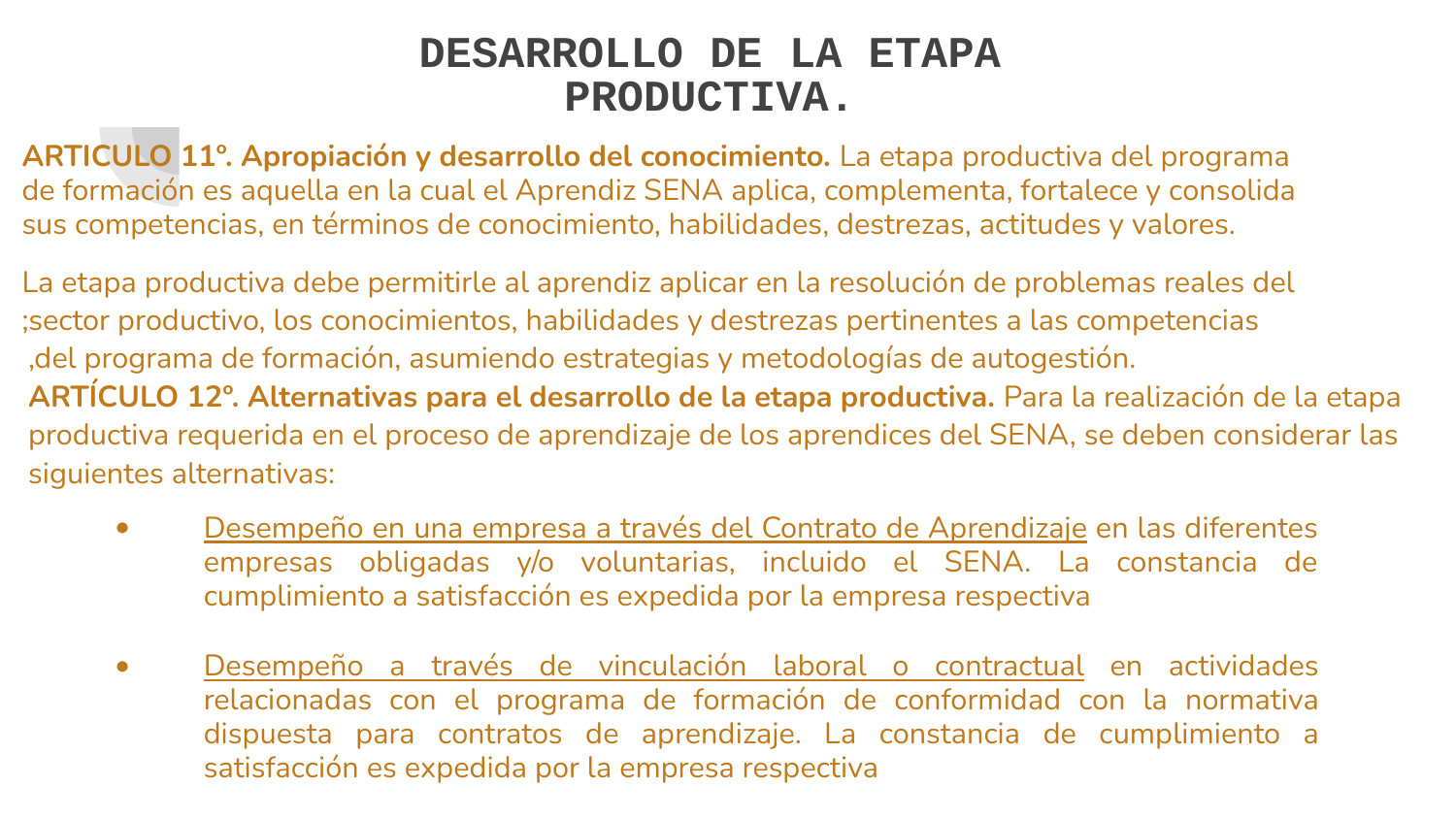

# DESARROLLO DE LA ETAPA PRODUCTIVA.
ARTICULO 11º. Apropiación y desarrollo del conocimiento. La etapa productiva del programa de formación es aquella en la cual el Aprendiz SENA aplica, complementa, fortalece y consolida sus competencias, en términos de conocimiento, habilidades, destrezas, actitudes y valores.
La etapa productiva debe permitirle al aprendiz aplicar en la resolución de problemas reales del
;sector productivo, los conocimientos, habilidades y destrezas pertinentes a las competencias
,del programa de formación, asumiendo estrategias y metodologías de autogestión.
ARTÍCULO 12º. Alternativas para el desarrollo de la etapa productiva. Para la realización de la etapa productiva requerida en el proceso de aprendizaje de los aprendices del SENA, se deben considerar las siguientes alternativas:
Desempeño en una empresa a través del Contrato de Aprendizaje en las diferentes empresas obligadas y/o voluntarias, incluido el SENA. La constancia de cumplimiento a satisfacción es expedida por la empresa respectiva

Desempeño a través de vinculación laboral o contractual en actividades relacionadas con el programa de formación de conformidad con la normativa dispuesta para contratos de aprendizaje. La constancia de cumplimiento a satisfacción es expedida por la empresa respectiva